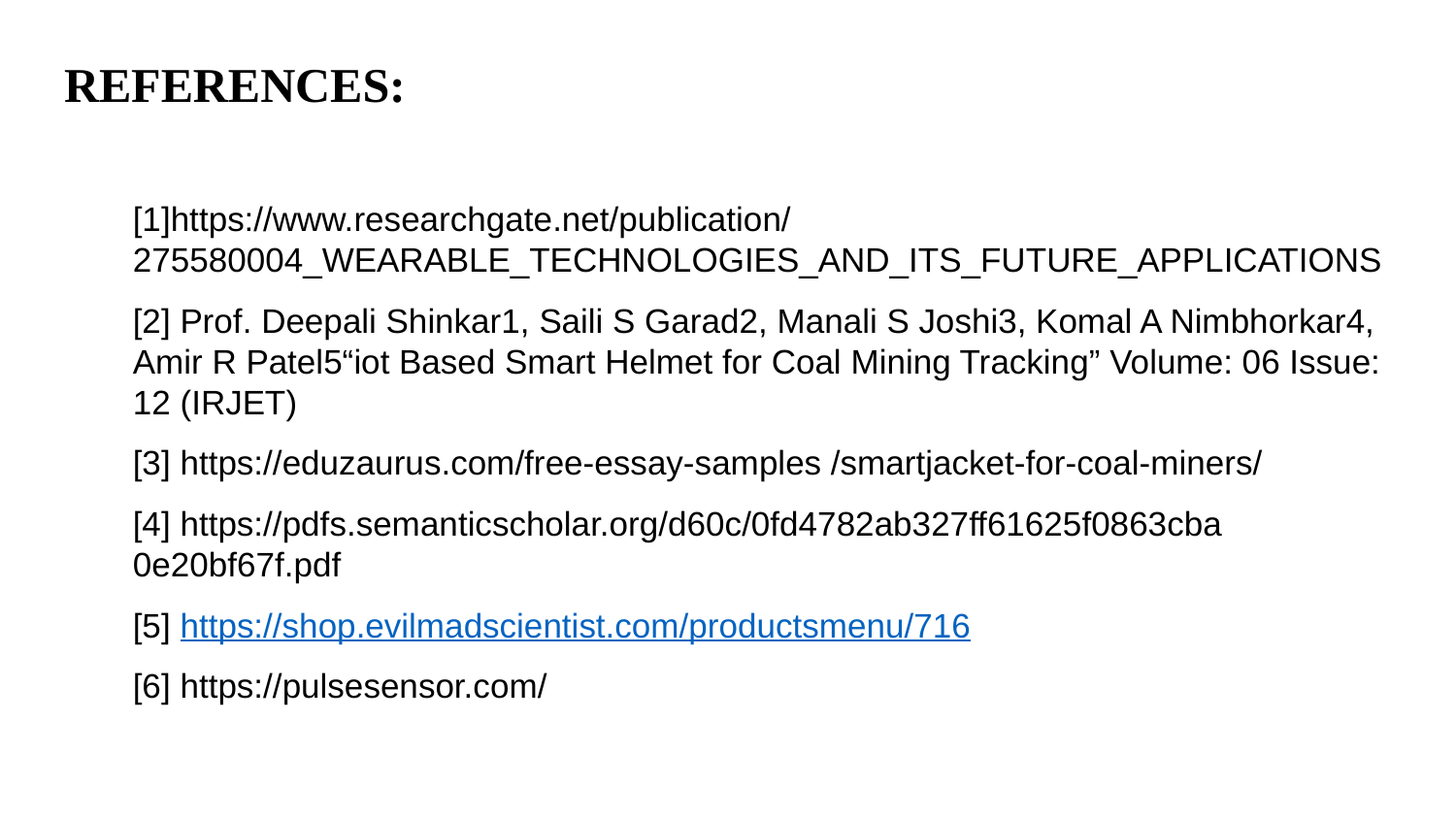

# REFERENCES:
[1]https://www.researchgate.net/publication/275580004_WEARABLE_TECHNOLOGIES_AND_ITS_FUTURE_APPLICATIONS
[2] Prof. Deepali Shinkar1, Saili S Garad2, Manali S Joshi3, Komal A Nimbhorkar4, Amir R Patel5“iot Based Smart Helmet for Coal Mining Tracking” Volume: 06 Issue: 12 (IRJET)
[3] https://eduzaurus.com/free-essay-samples /smartjacket-for-coal-miners/
[4] https://pdfs.semanticscholar.org/d60c/0fd4782ab327ff61625f0863cba 0e20bf67f.pdf
[5] https://shop.evilmadscientist.com/productsmenu/716
[6] https://pulsesensor.com/